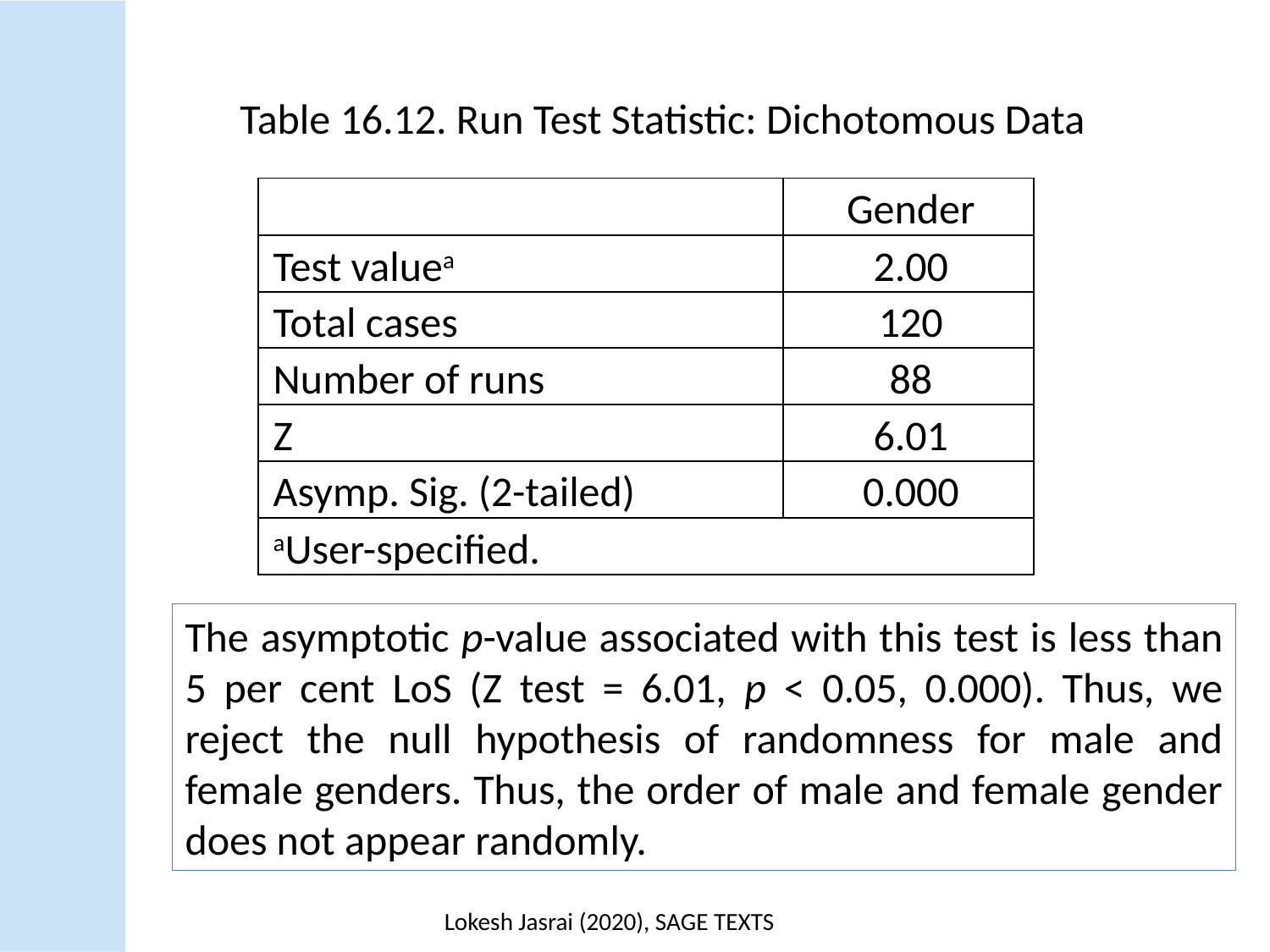

Table 16.12. Run Test Statistic: Dichotomous Data
|  | Gender |
| --- | --- |
| Test valuea | 2.00 |
| Total cases | 120 |
| Number of runs | 88 |
| Z | 6.01 |
| Asymp. Sig. (2-tailed) | 0.000 |
| aUser-specified. |  |
The asymptotic p-value associated with this test is less than 5 per cent LoS (Z test = 6.01, p < 0.05, 0.000). Thus, we reject the null hypothesis of randomness for male and female genders. Thus, the order of male and female gender does not appear randomly.
Lokesh Jasrai (2020), SAGE TEXTS